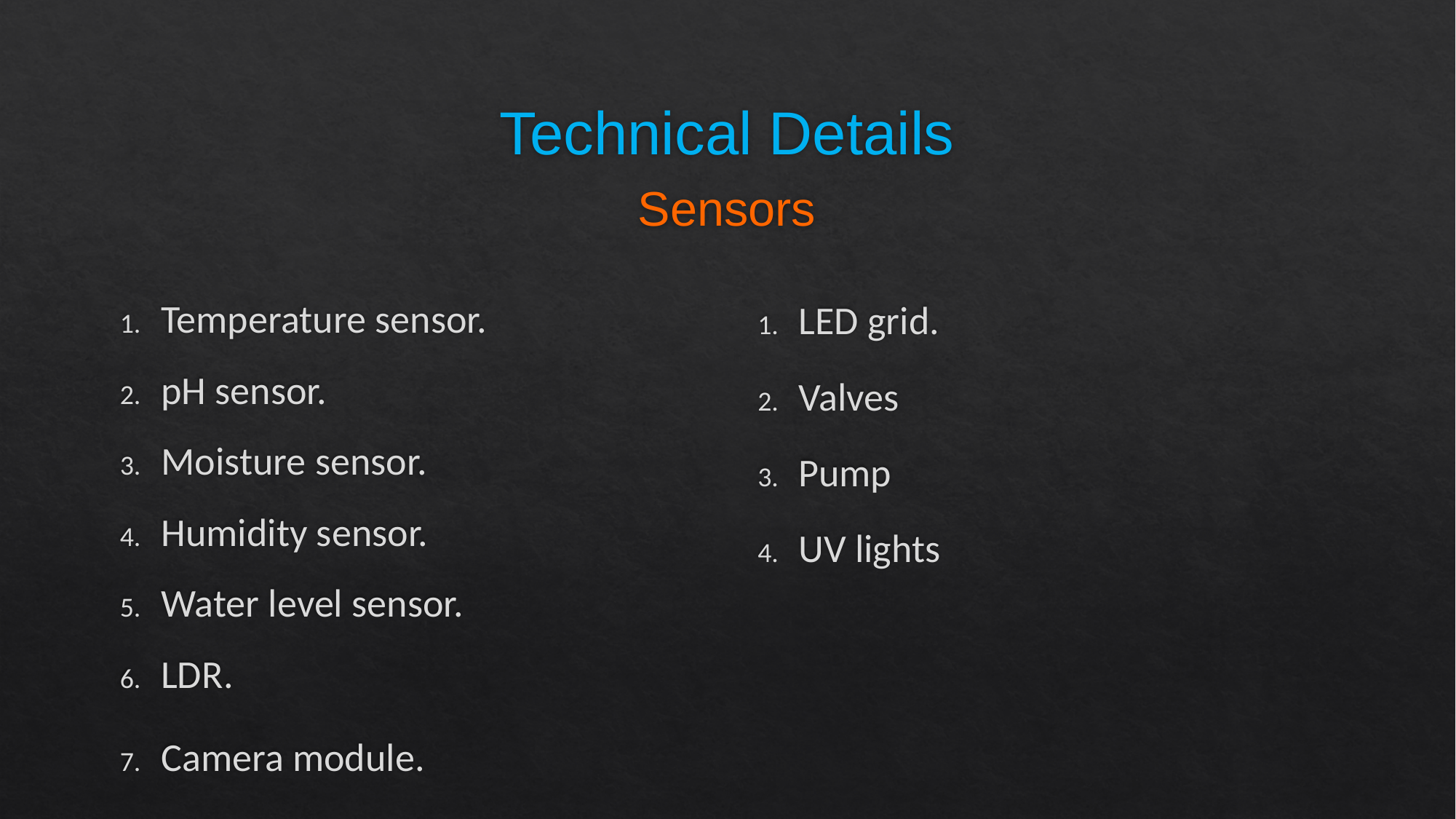

# Technical Details
Sensors
LED grid.
Valves
Pump
UV lights
Temperature sensor.
pH sensor.
Moisture sensor.
Humidity sensor.
Water level sensor.
LDR.
Camera module.